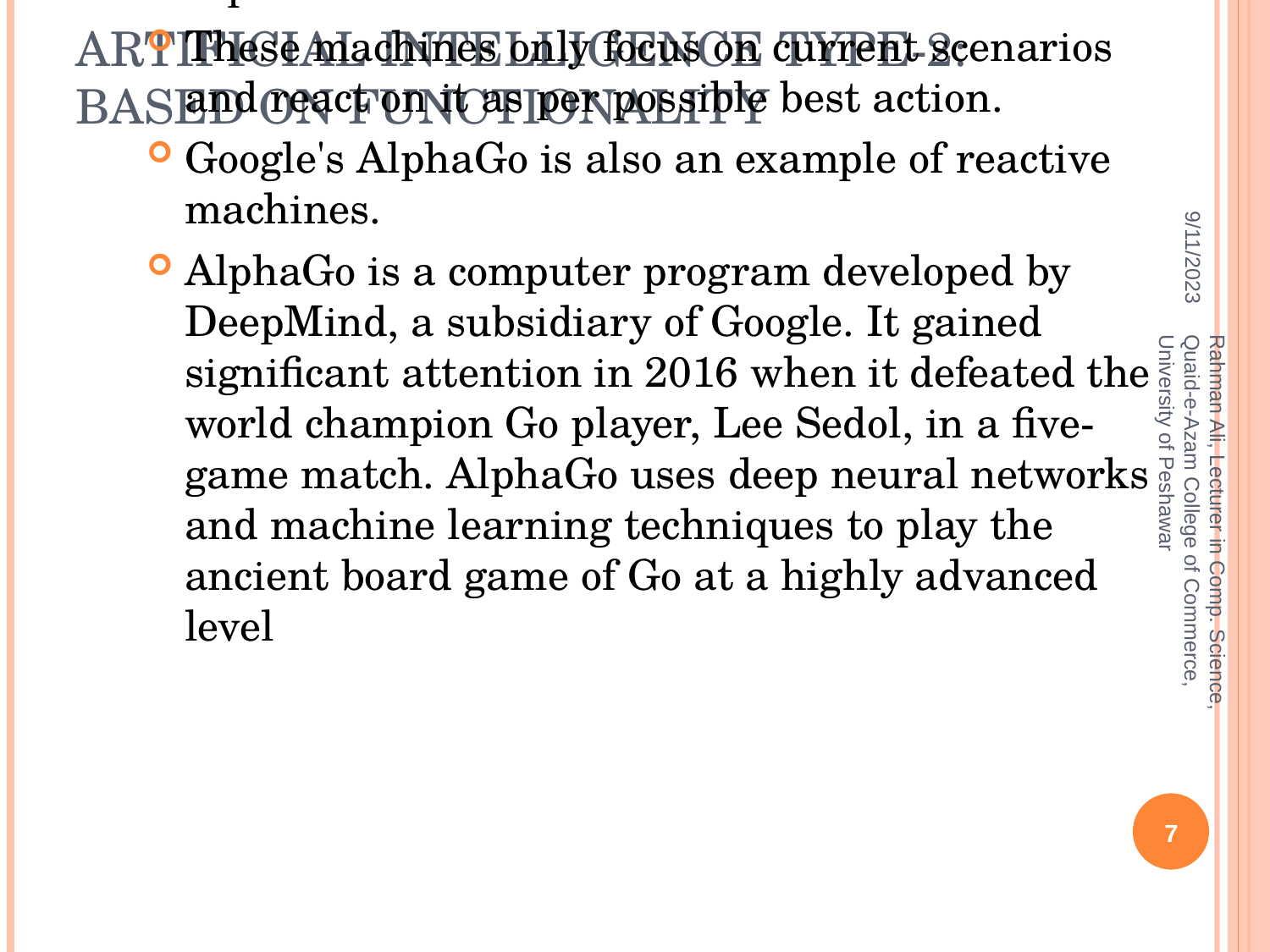

Reactive Machines
Purely reactive machines are the most basic types of Artificial Intelligence.
Such AI systems do not store memories or past experiences for future actions.
These machines only focus on current scenarios and react on it as per possible best action.
Google's AlphaGo is also an example of reactive machines.
AlphaGo is a computer program developed by DeepMind, a subsidiary of Google. It gained significant attention in 2016 when it defeated the world champion Go player, Lee Sedol, in a five-game match. AlphaGo uses deep neural networks and machine learning techniques to play the ancient board game of Go at a highly advanced level
ARTIFICIAL INTELLIGENCE TYPE-2: BASED ON FUNCTIONALITY
9/11/2023
Rahman Ali, Lecturer in Comp. Science, Quaid-e-Azam College of Commerce, University of Peshawar
7